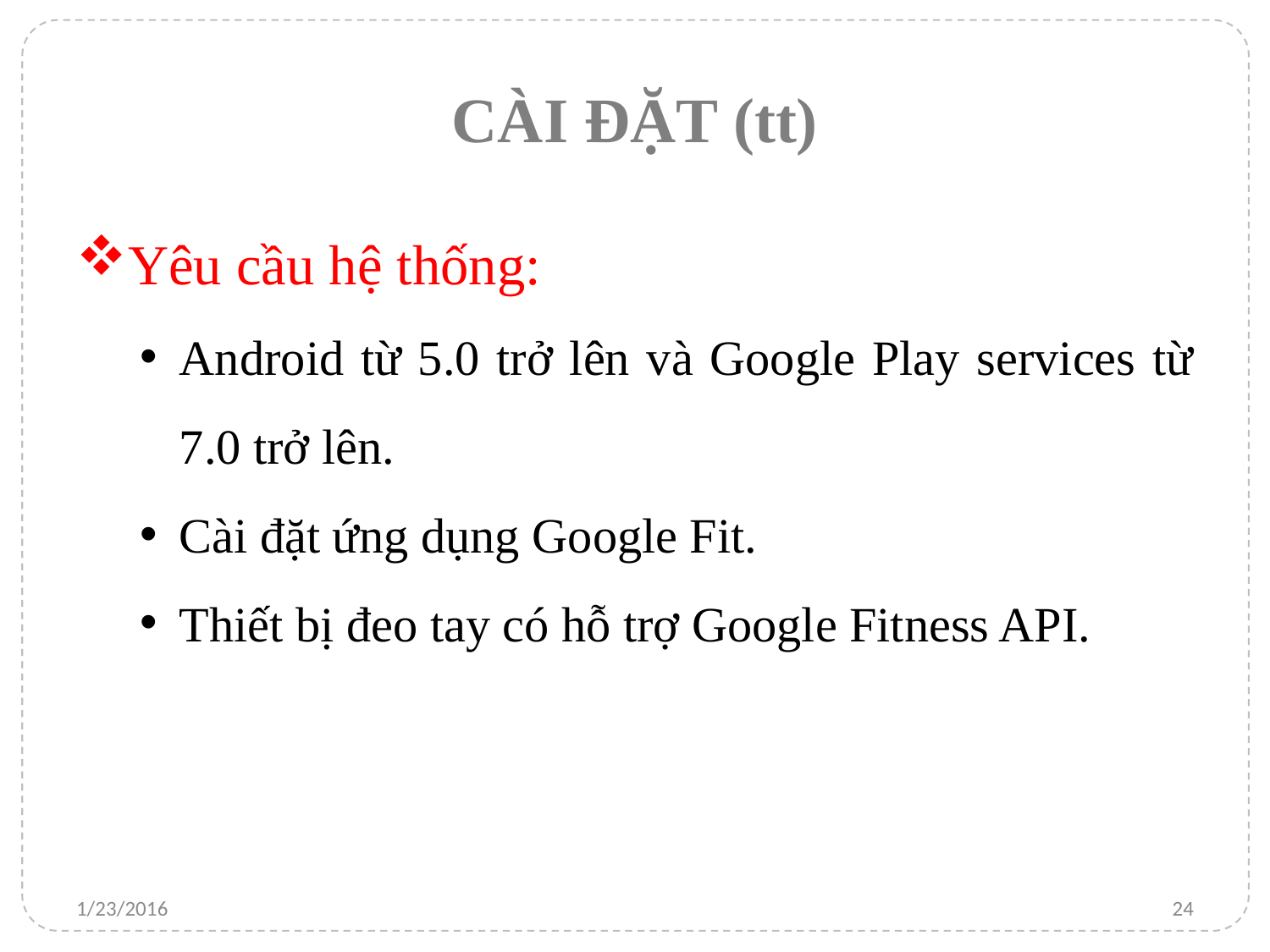

# CÀI ĐẶT (tt)
Yêu cầu hệ thống:
Android từ 5.0 trở lên và Google Play services từ 7.0 trở lên.
Cài đặt ứng dụng Google Fit.
Thiết bị đeo tay có hỗ trợ Google Fitness API.

1/23/2016
24